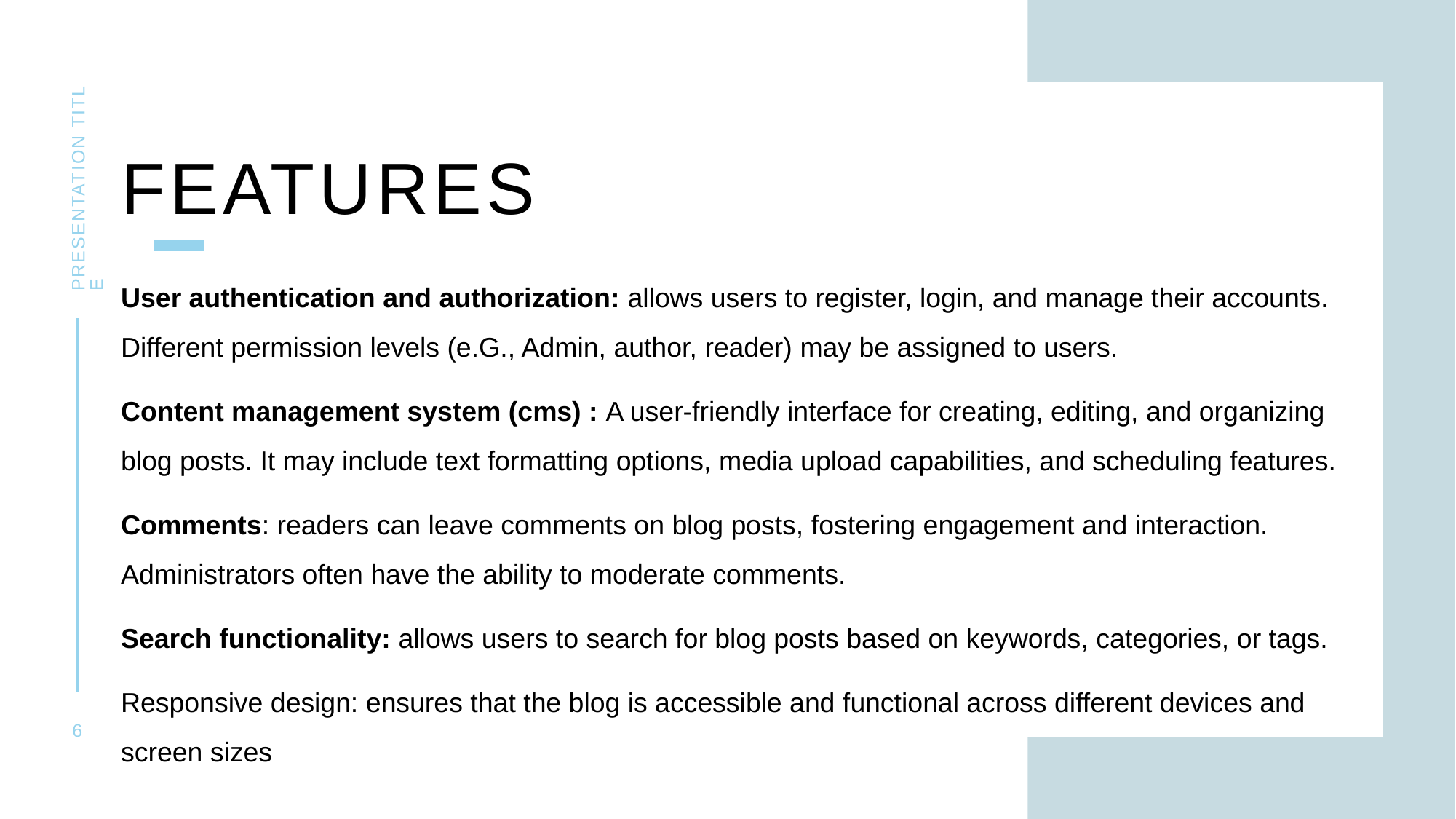

# Features
presentation title
User authentication and authorization: allows users to register, login, and manage their accounts. Different permission levels (e.G., Admin, author, reader) may be assigned to users.
Content management system (cms) : A user-friendly interface for creating, editing, and organizing blog posts. It may include text formatting options, media upload capabilities, and scheduling features.
Comments: readers can leave comments on blog posts, fostering engagement and interaction. Administrators often have the ability to moderate comments.
Search functionality: allows users to search for blog posts based on keywords, categories, or tags.
Responsive design: ensures that the blog is accessible and functional across different devices and screen sizes
6